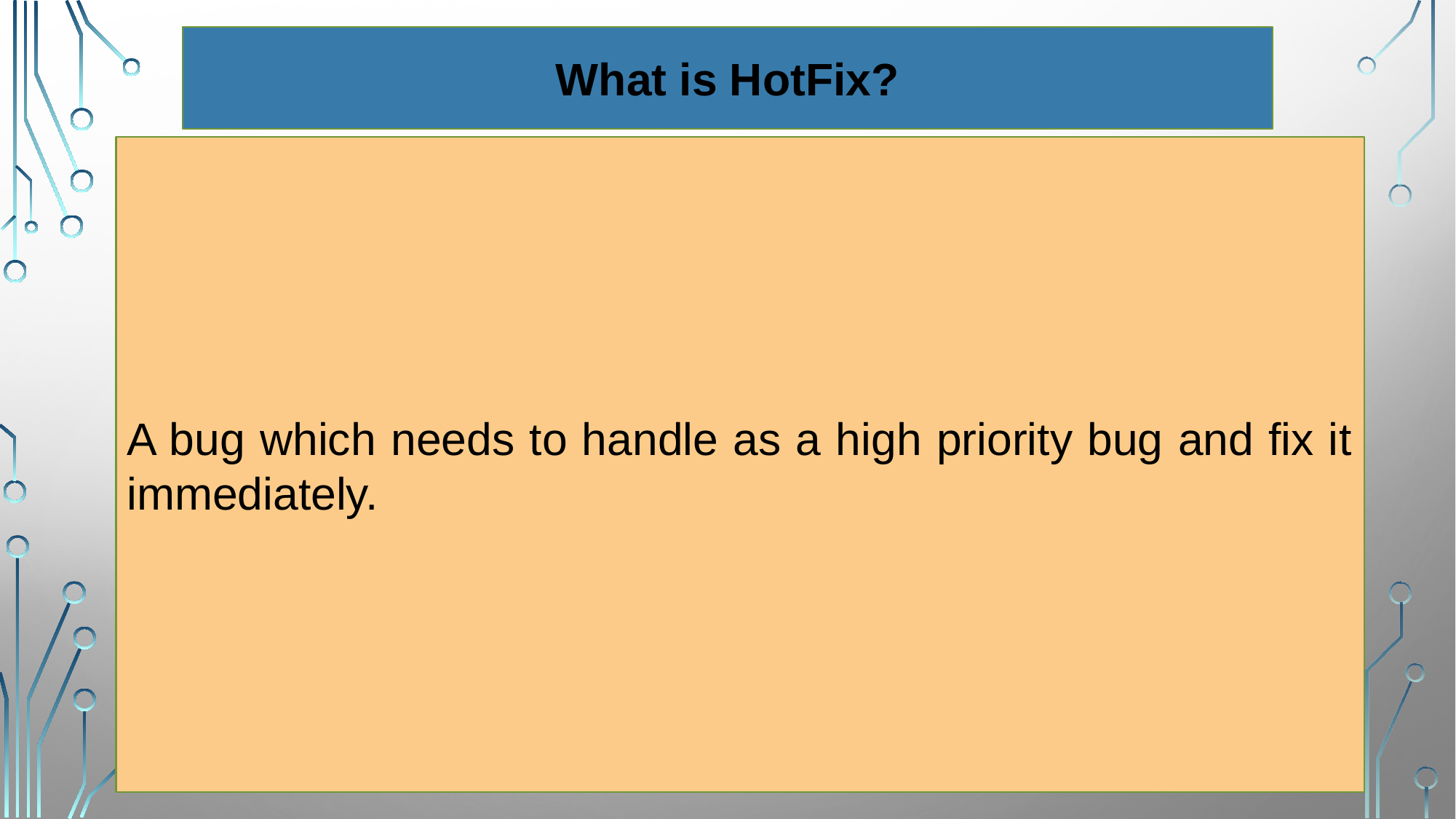

What is HotFix?
A bug which needs to handle as a high priority bug and fix it immediately.